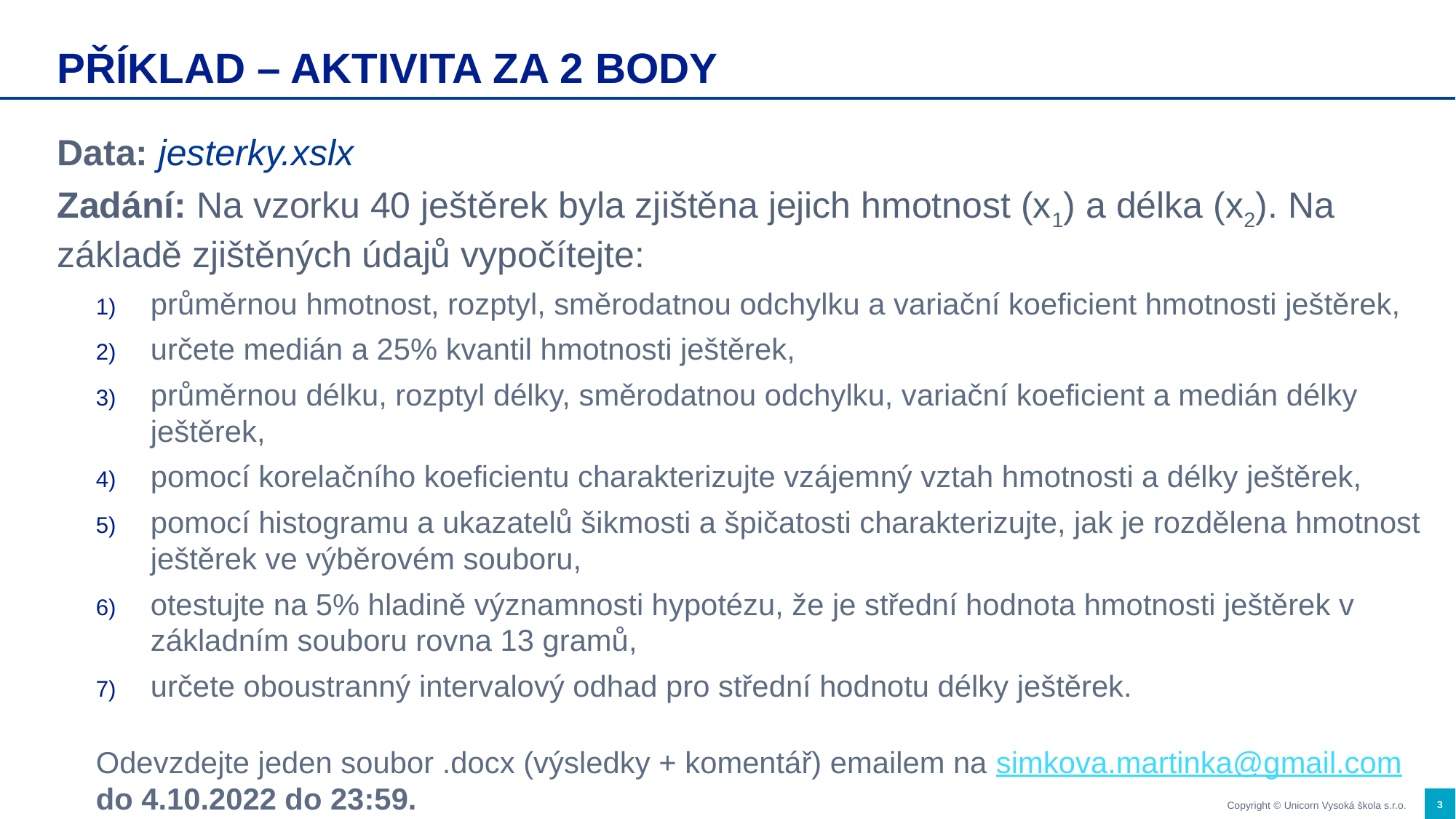

# PŘÍKLAD – AKTIVITA ZA 2 BODY
Data: jesterky.xslx
Zadání: Na vzorku 40 ještěrek byla zjištěna jejich hmotnost (x1) a délka (x2). Na základě zjištěných údajů vypočítejte:
průměrnou hmotnost, rozptyl, směrodatnou odchylku a variační koeficient hmotnosti ještěrek,
určete medián a 25% kvantil hmotnosti ještěrek,
průměrnou délku, rozptyl délky, směrodatnou odchylku, variační koeficient a medián délky ještěrek,
pomocí korelačního koeficientu charakterizujte vzájemný vztah hmotnosti a délky ještěrek,
pomocí histogramu a ukazatelů šikmosti a špičatosti charakterizujte, jak je rozdělena hmotnost ještěrek ve výběrovém souboru,
otestujte na 5% hladině významnosti hypotézu, že je střední hodnota hmotnosti ještěrek v základním souboru rovna 13 gramů,
určete oboustranný intervalový odhad pro střední hodnotu délky ještěrek.

Odevzdejte jeden soubor .docx (výsledky + komentář) emailem na simkova.martinka@gmail.com do 4.10.2022 do 23:59.
3
Copyright © Unicorn Vysoká škola s.r.o.